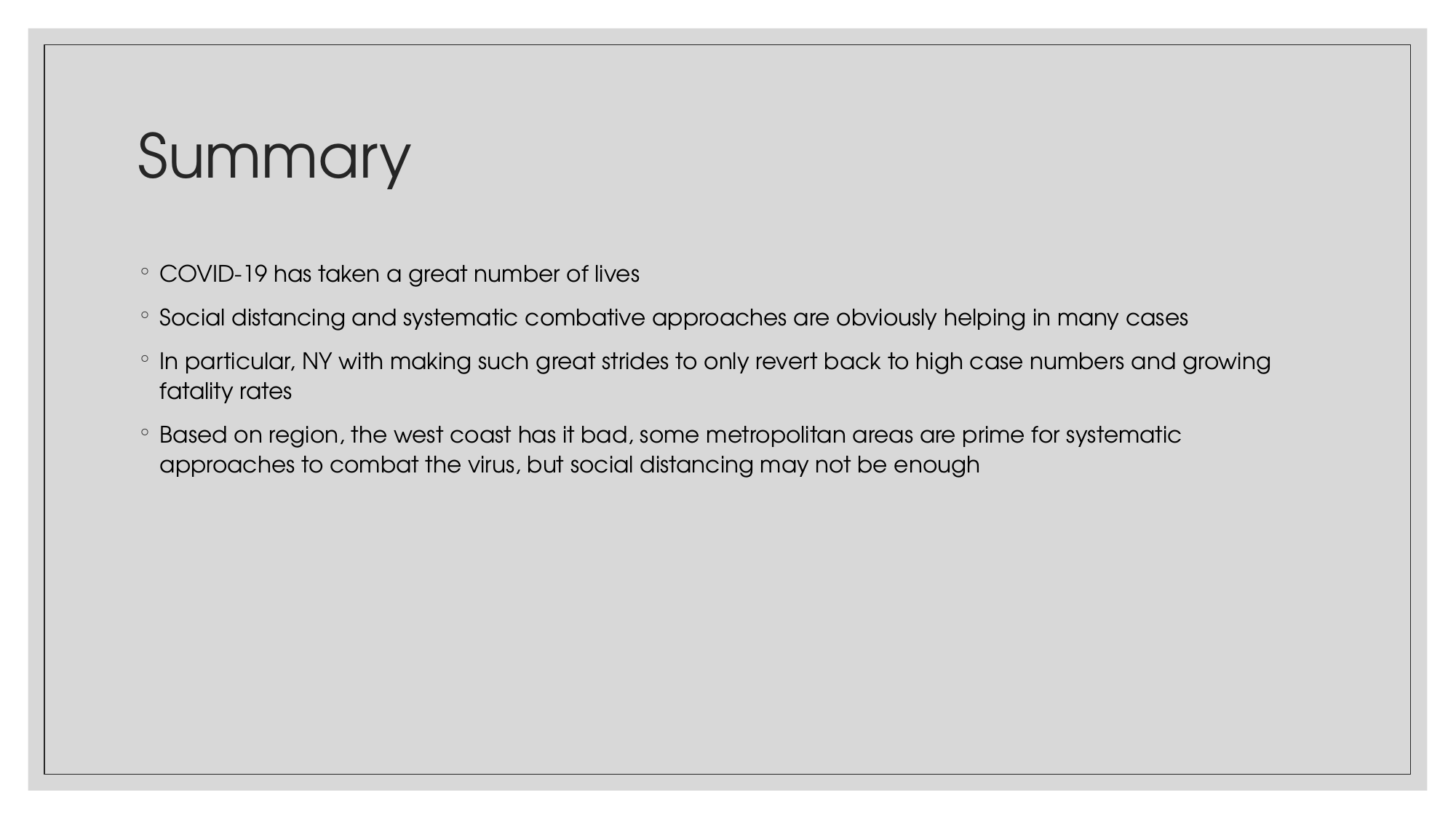

# Summary
COVID-19 has taken a great number of lives
Social distancing and systematic combative approaches are obviously helping in many cases
In particular, NY with making such great strides to only revert back to high case numbers and growing fatality rates
Based on region, the west coast has it bad, some metropolitan areas are prime for systematic approaches to combat the virus, but social distancing may not be enough